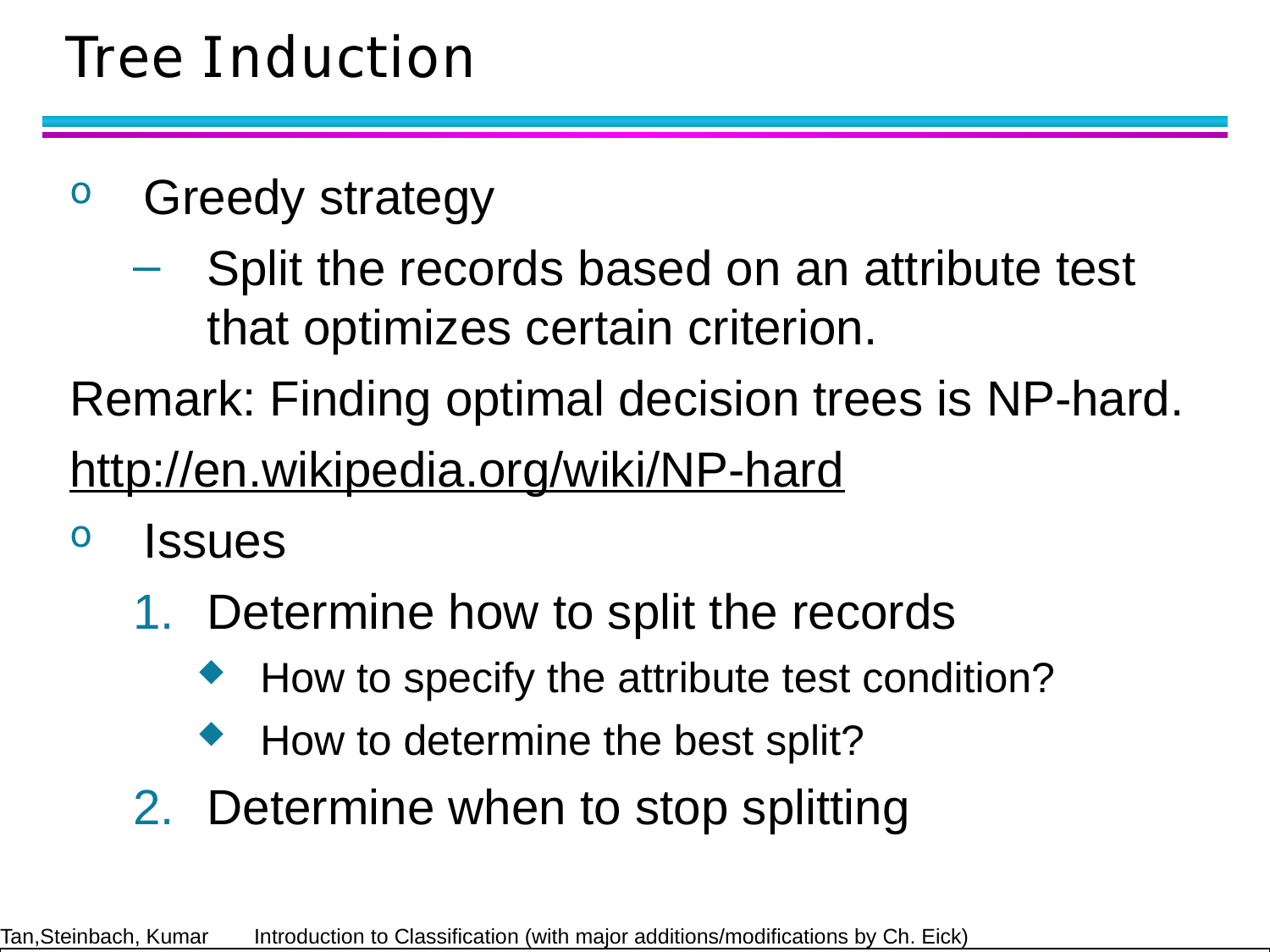

# Tree Induction
Greedy strategy
Split the records based on an attribute test that optimizes certain criterion.
Remark: Finding optimal decision trees is NP-hard.
http://en.wikipedia.org/wiki/NP-hard
Issues
Determine how to split the records
How to specify the attribute test condition?
How to determine the best split?
Determine when to stop splitting